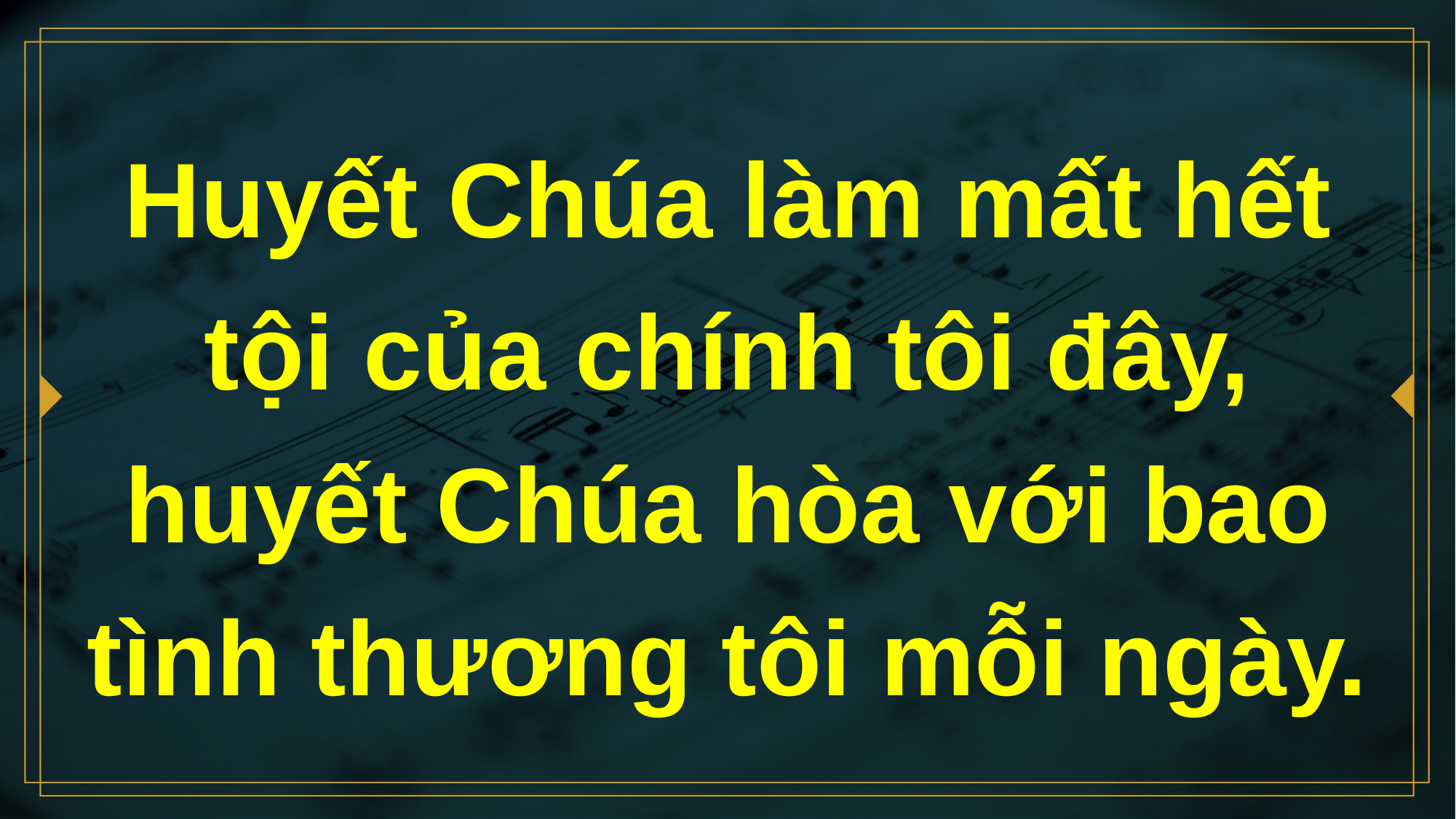

# Huyết Chúa làm mất hết tội của chính tôi đây, huyết Chúa hòa với bao tình thương tôi mỗi ngày.